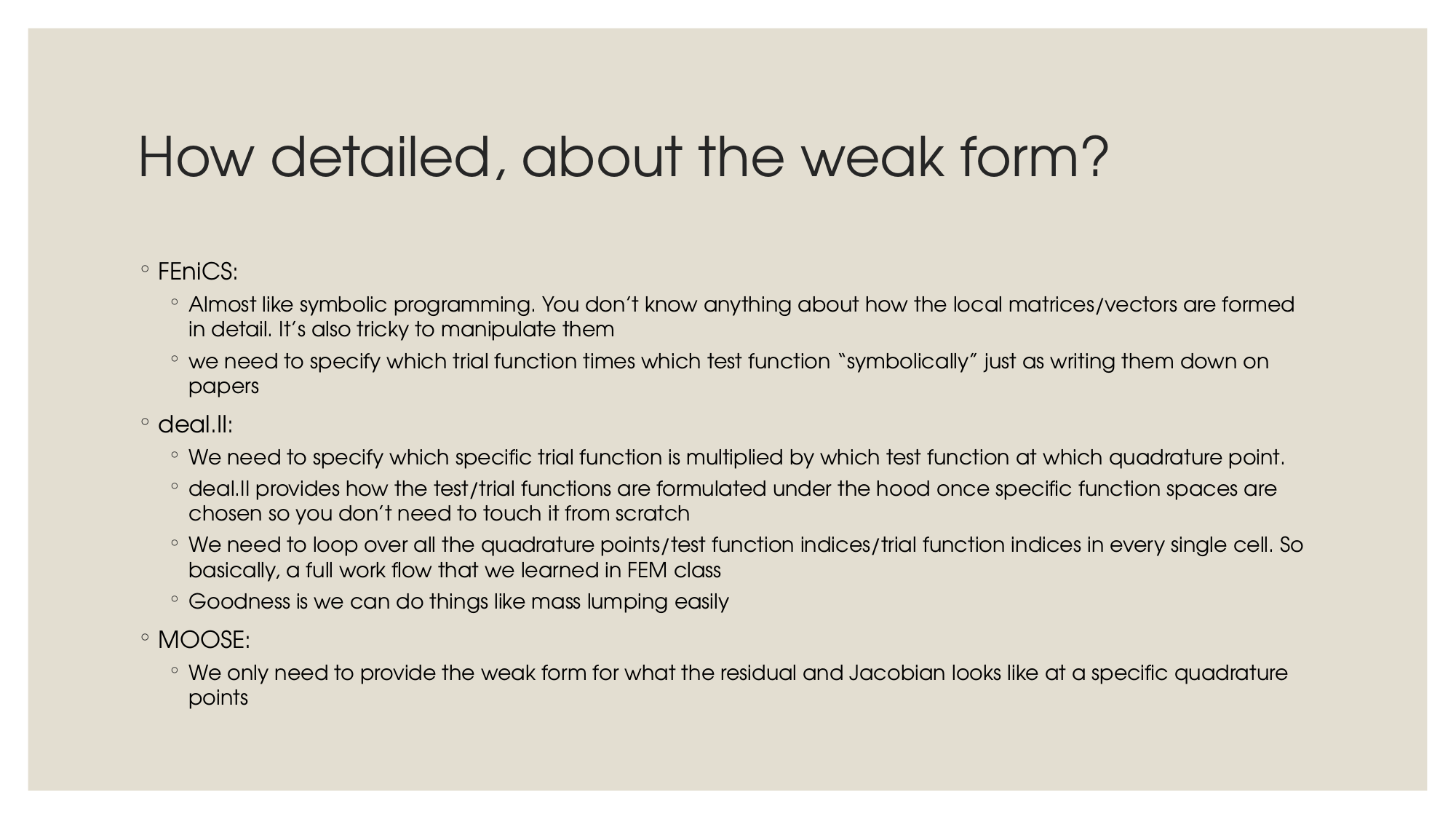

# How detailed, about the weak form?
FEniCS:
Almost like symbolic programming. You don’t know anything about how the local matrices/vectors are formed in detail. It’s also tricky to manipulate them
we need to specify which trial function times which test function “symbolically” just as writing them down on papers
deal.II:
We need to specify which specific trial function is multiplied by which test function at which quadrature point.
deal.II provides how the test/trial functions are formulated under the hood once specific function spaces are chosen so you don’t need to touch it from scratch
We need to loop over all the quadrature points/test function indices/trial function indices in every single cell. So basically, a full work flow that we learned in FEM class
Goodness is we can do things like mass lumping easily
MOOSE:
We only need to provide the weak form for what the residual and Jacobian looks like at a specific quadrature points